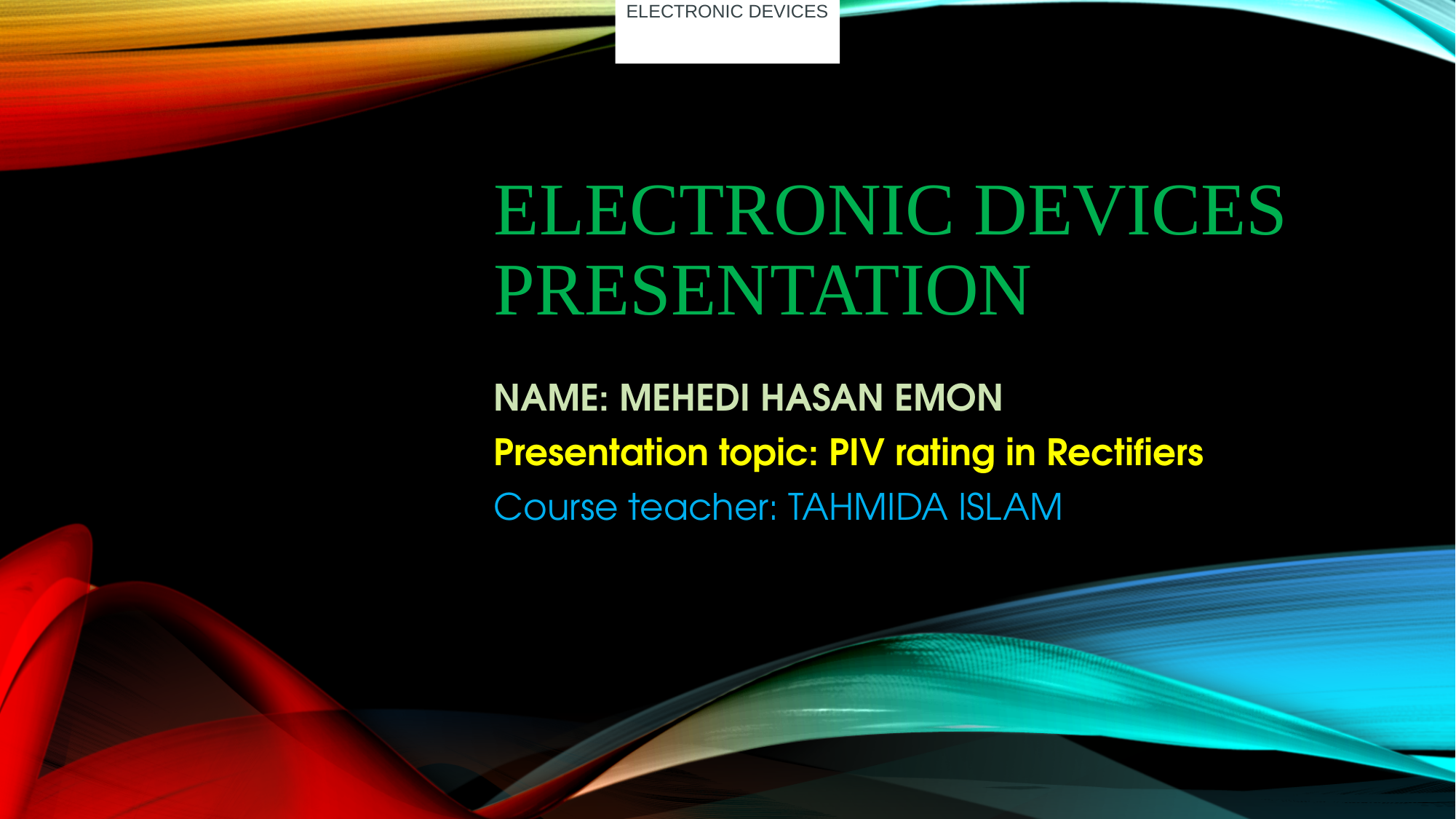

ELECTRONIC DEVICES

# ELECTRONIC DEVICES Presentation
NAME: MEHEDI HASAN EMON
Presentation topic: PIV rating in Rectifiers
Course teacher: TAHMIDA ISLAM